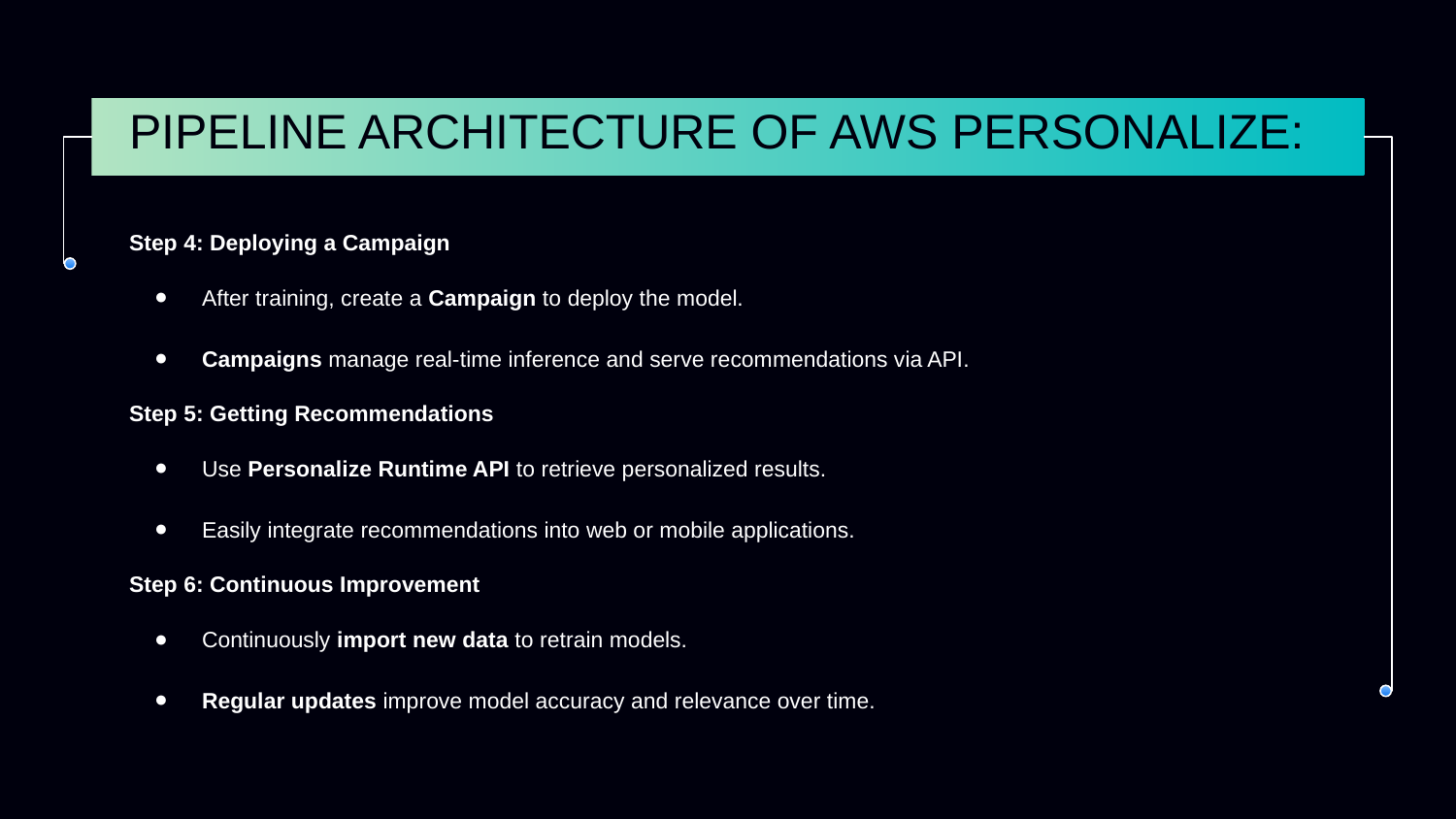

# PIPELINE ARCHITECTURE OF AWS PERSONALIZE:

Step 4: Deploying a Campaign
After training, create a Campaign to deploy the model.
Campaigns manage real-time inference and serve recommendations via API.
Step 5: Getting Recommendations
Use Personalize Runtime API to retrieve personalized results.
Easily integrate recommendations into web or mobile applications.
Step 6: Continuous Improvement
Continuously import new data to retrain models.
Regular updates improve model accuracy and relevance over time.